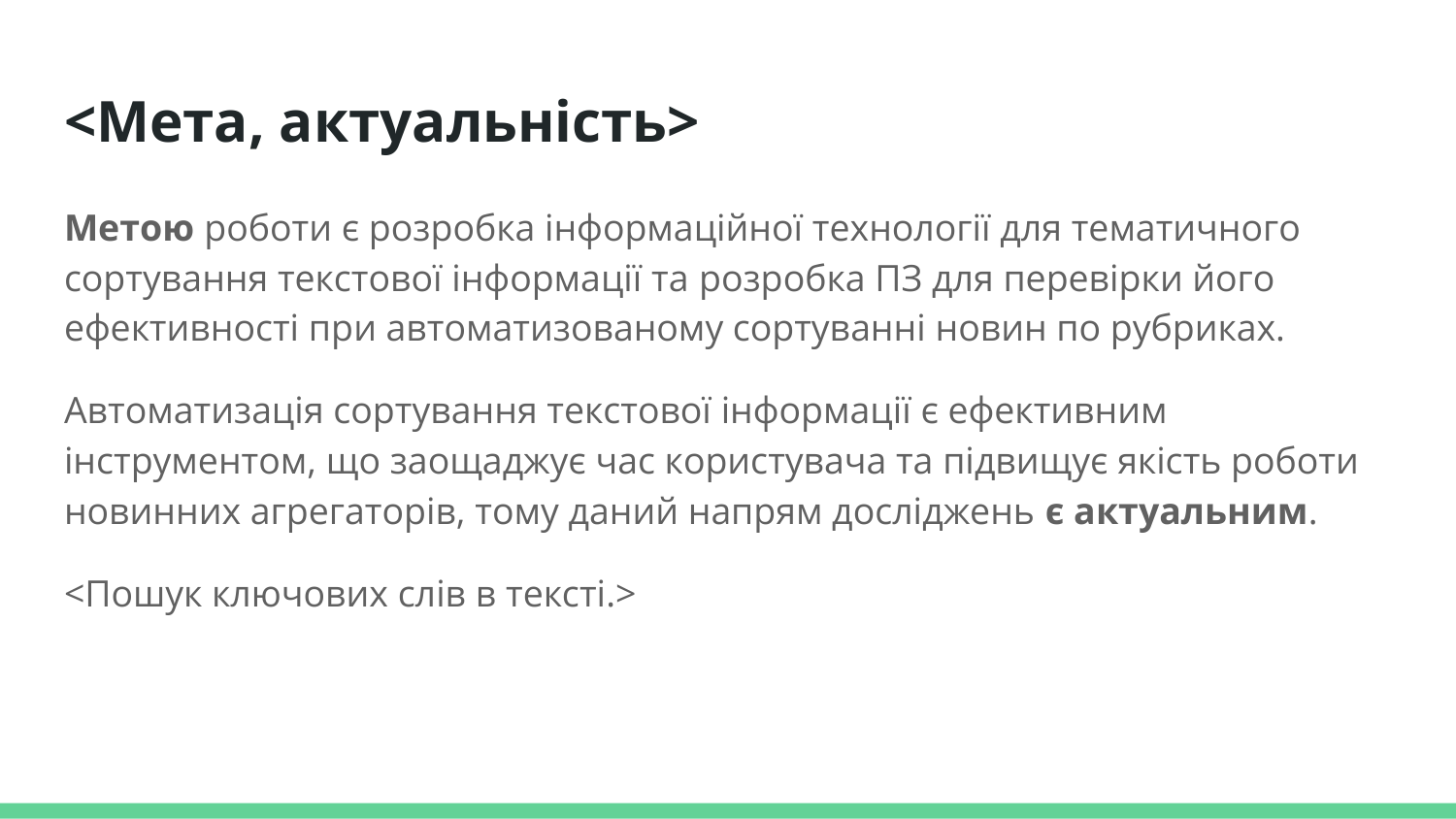

# <Meта, актуальність>
Метою роботи є розробка інформаційної технології для тематичного сортування текстової інформації та розробка ПЗ для перевірки його ефективності при автоматизованому сортуванні новин по рубриках.
Автоматизація сортування текстової інформації є ефективним інструментом, що заощаджує час користувача та підвищує якість роботи новинних агрегаторів, тому даний напрям досліджень є актуальним.
<Пошук ключових слів в тексті.>